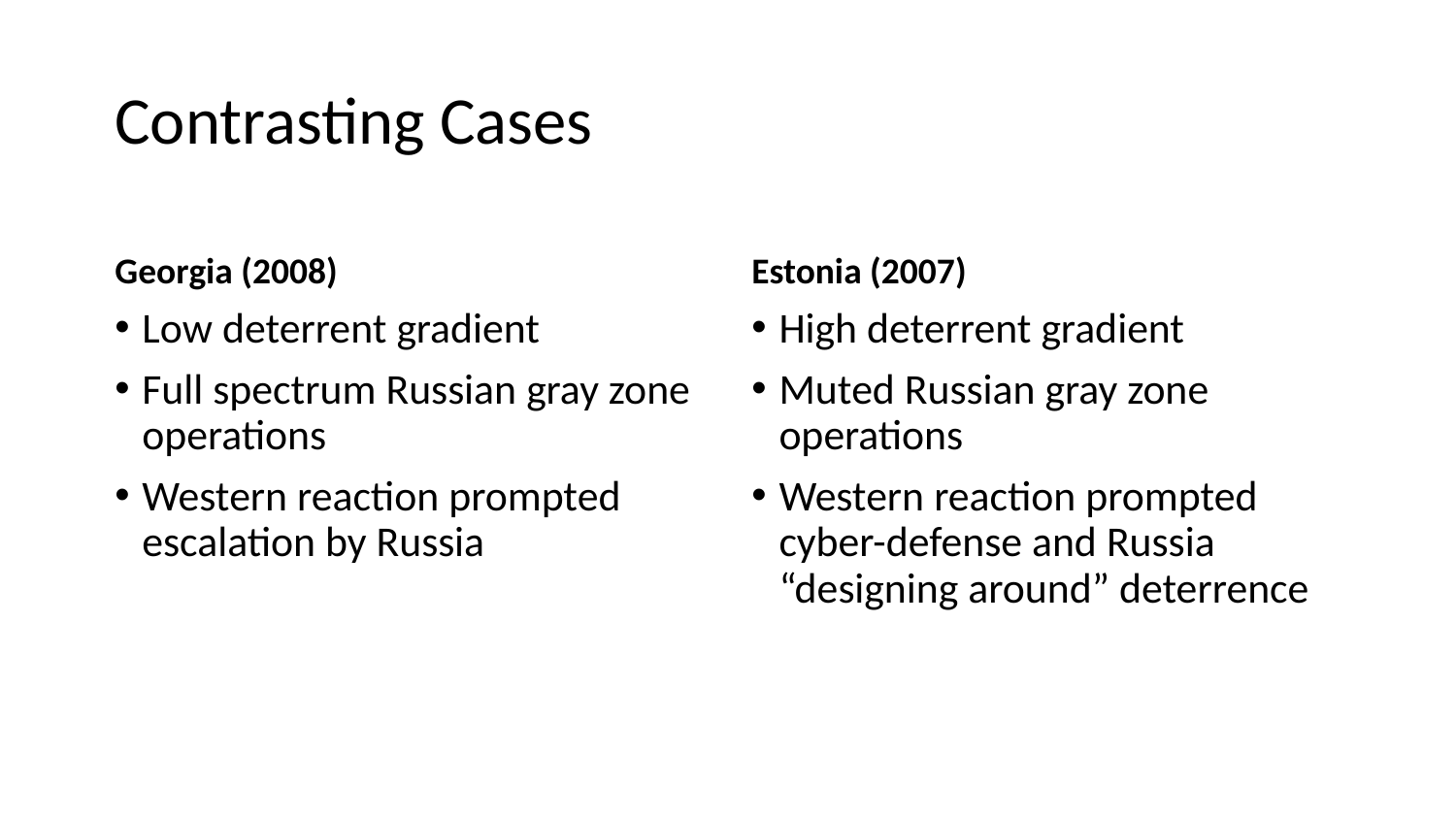

# Contrasting Cases
Georgia (2008)
Estonia (2007)
Low deterrent gradient
Full spectrum Russian gray zone operations
Western reaction prompted escalation by Russia
High deterrent gradient
Muted Russian gray zone operations
Western reaction prompted cyber-defense and Russia “designing around” deterrence